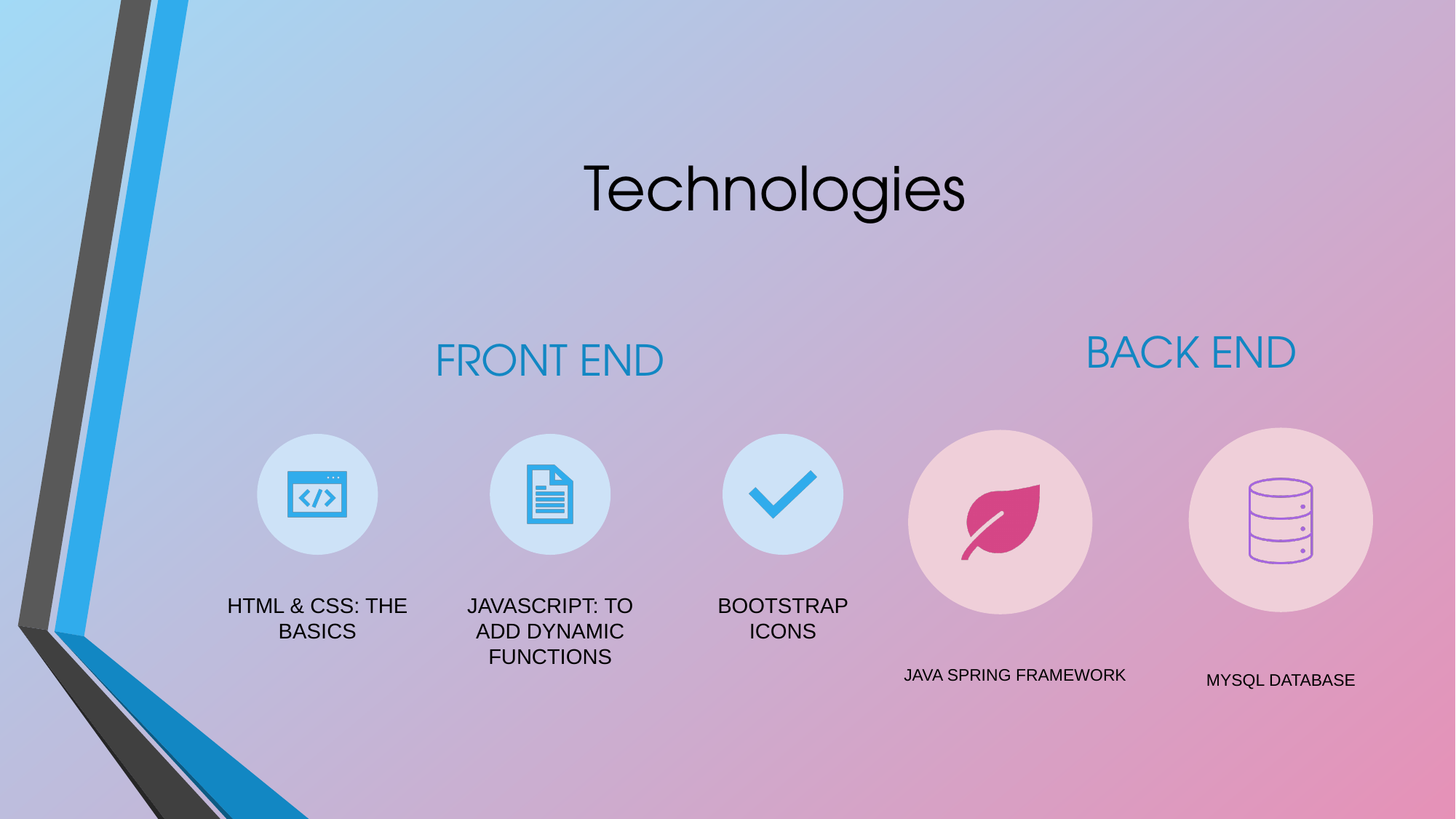

# Technologies
BACK END
FRONT END
HTML & CSS: The Basics
JavaScript: To add dynamic functions
Bootstrap Icons
Java spring framework
MySQL Database